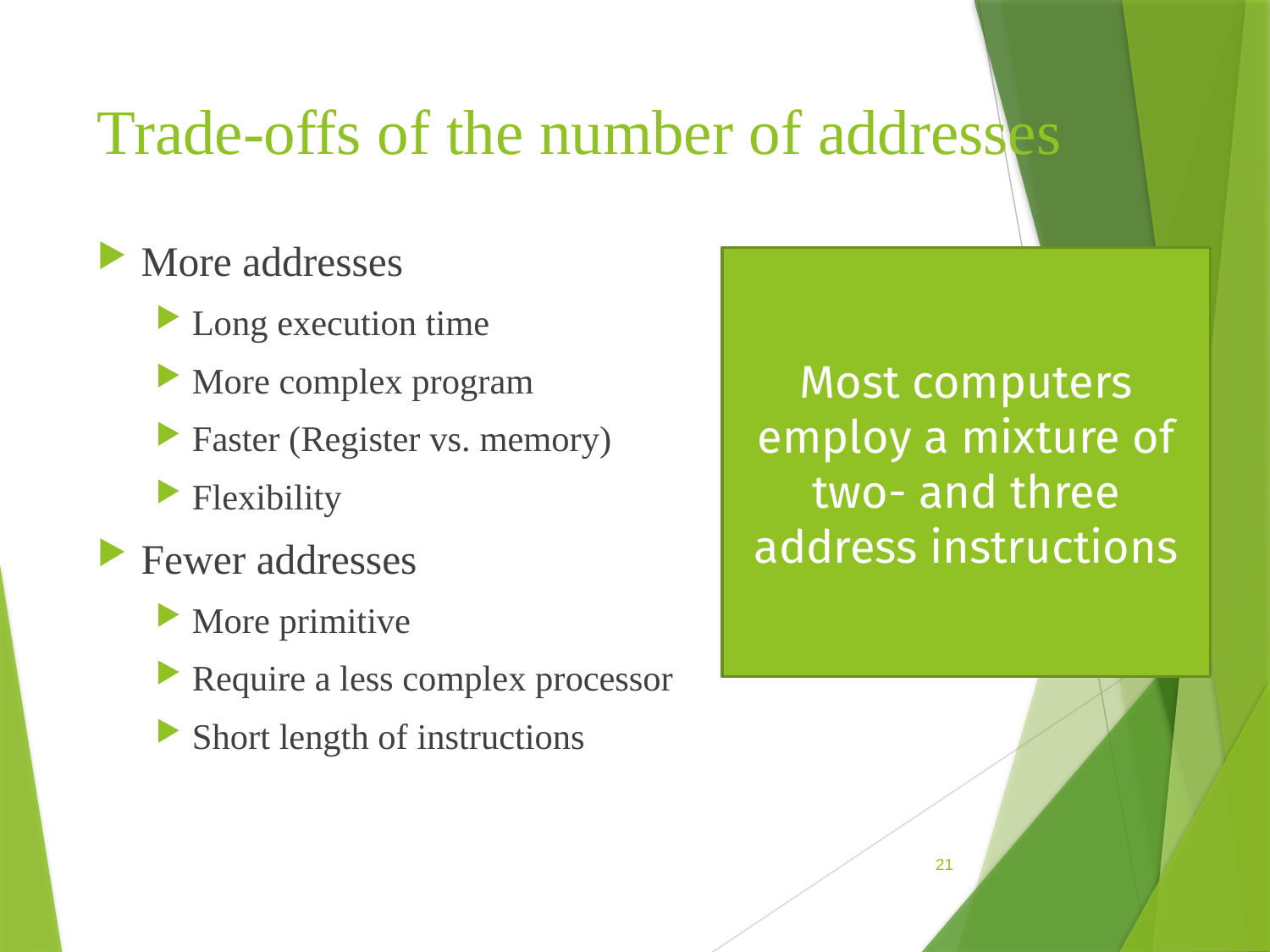

# Trade-offs of the number of addresses
More addresses
Long execution time
More complex program
Faster (Register vs. memory)
Flexibility
Fewer addresses
More primitive
Require a less complex processor
Short length of instructions

Most computers employ a mixture of two- and three address instructions
21